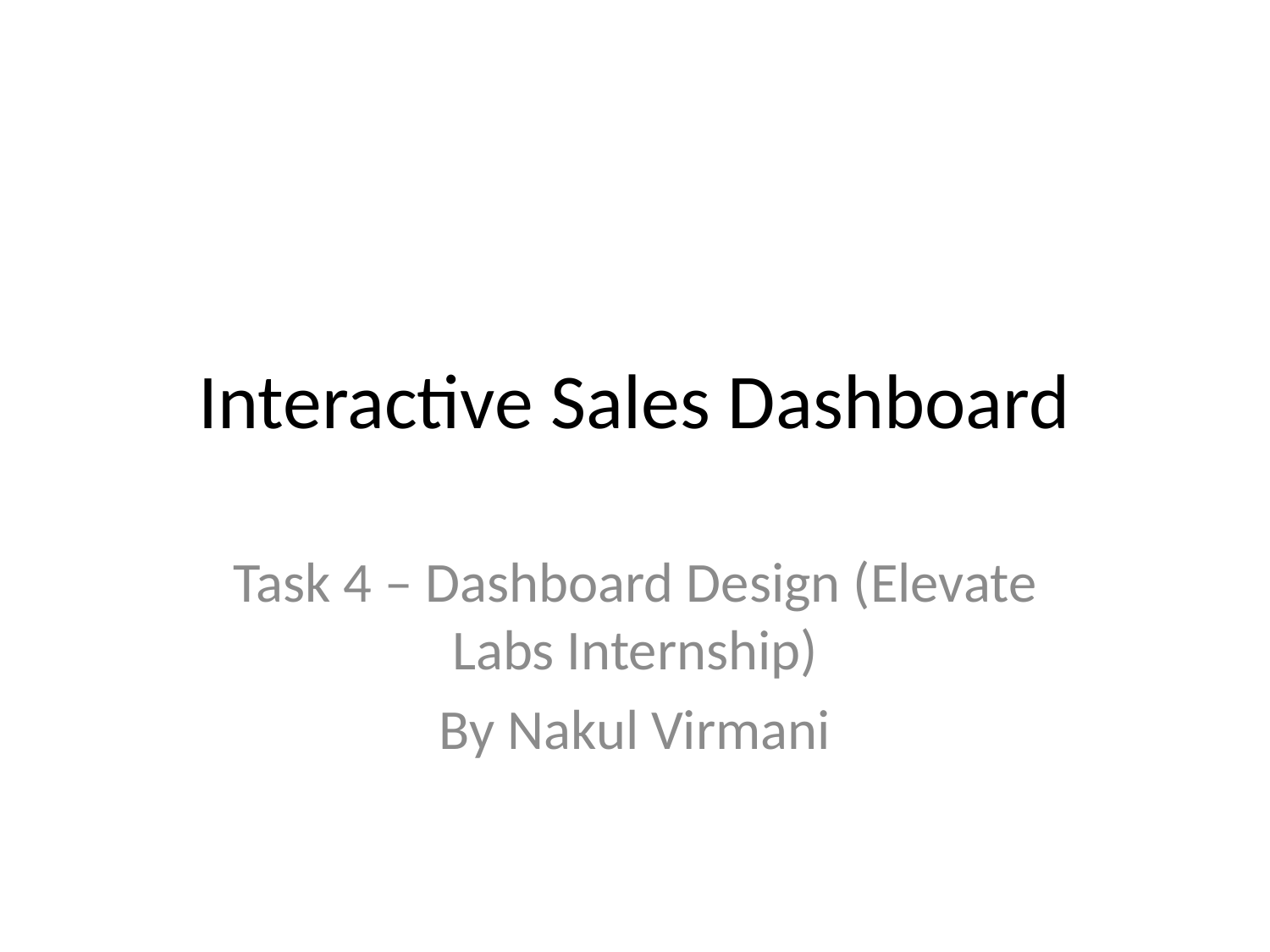

# Interactive Sales Dashboard
Task 4 – Dashboard Design (Elevate Labs Internship)
By Nakul Virmani